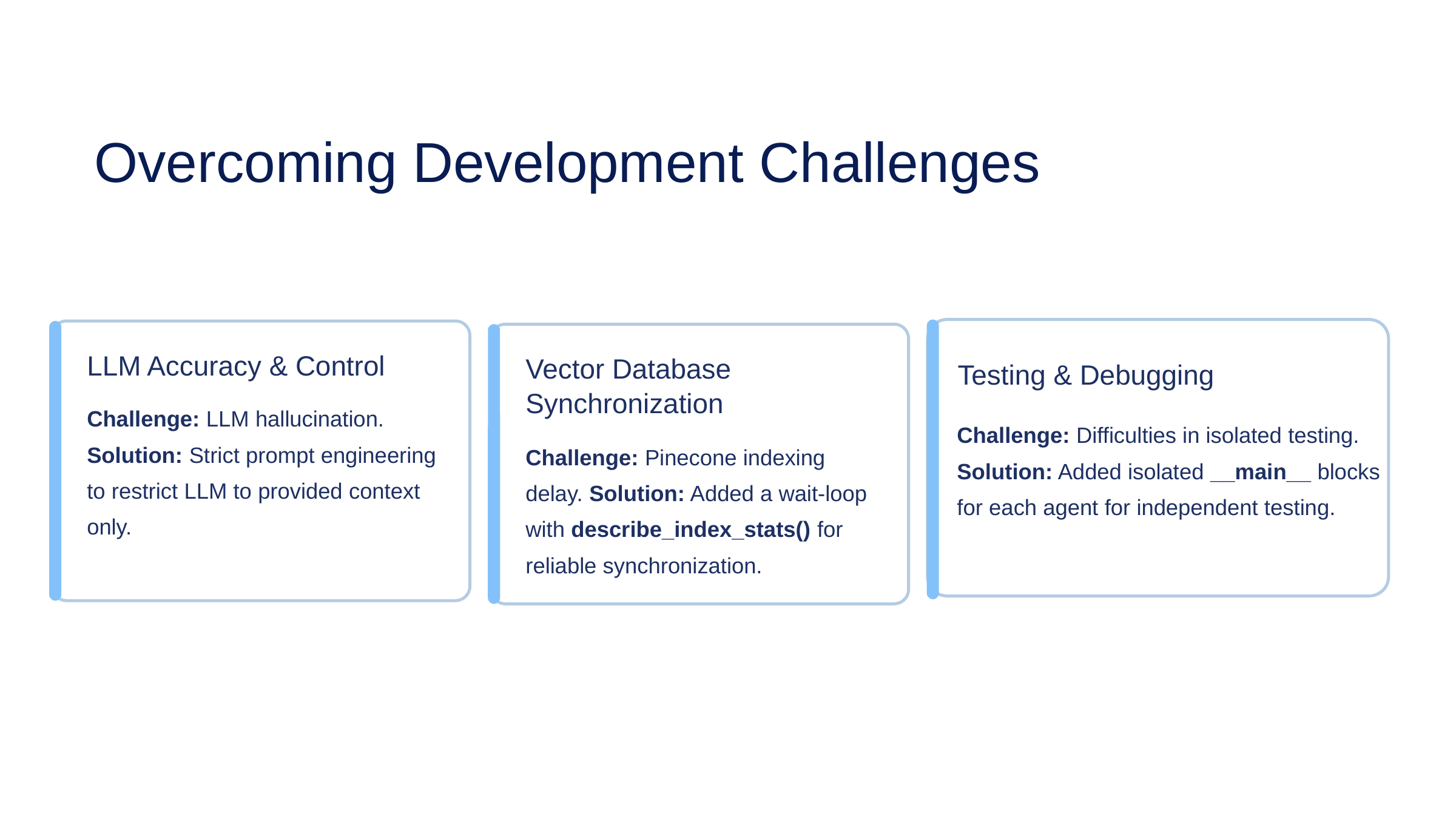

Overcoming Development Challenges

LLM Accuracy & Control
Vector Database Synchronization
Testing & Debugging
Challenge: LLM hallucination. Solution: Strict prompt engineering to restrict LLM to provided context only.
Challenge: Difficulties in isolated testing. Solution: Added isolated __main__ blocks for each agent for independent testing.
Challenge: Pinecone indexing delay. Solution: Added a wait-loop with describe_index_stats() for reliable synchronization.